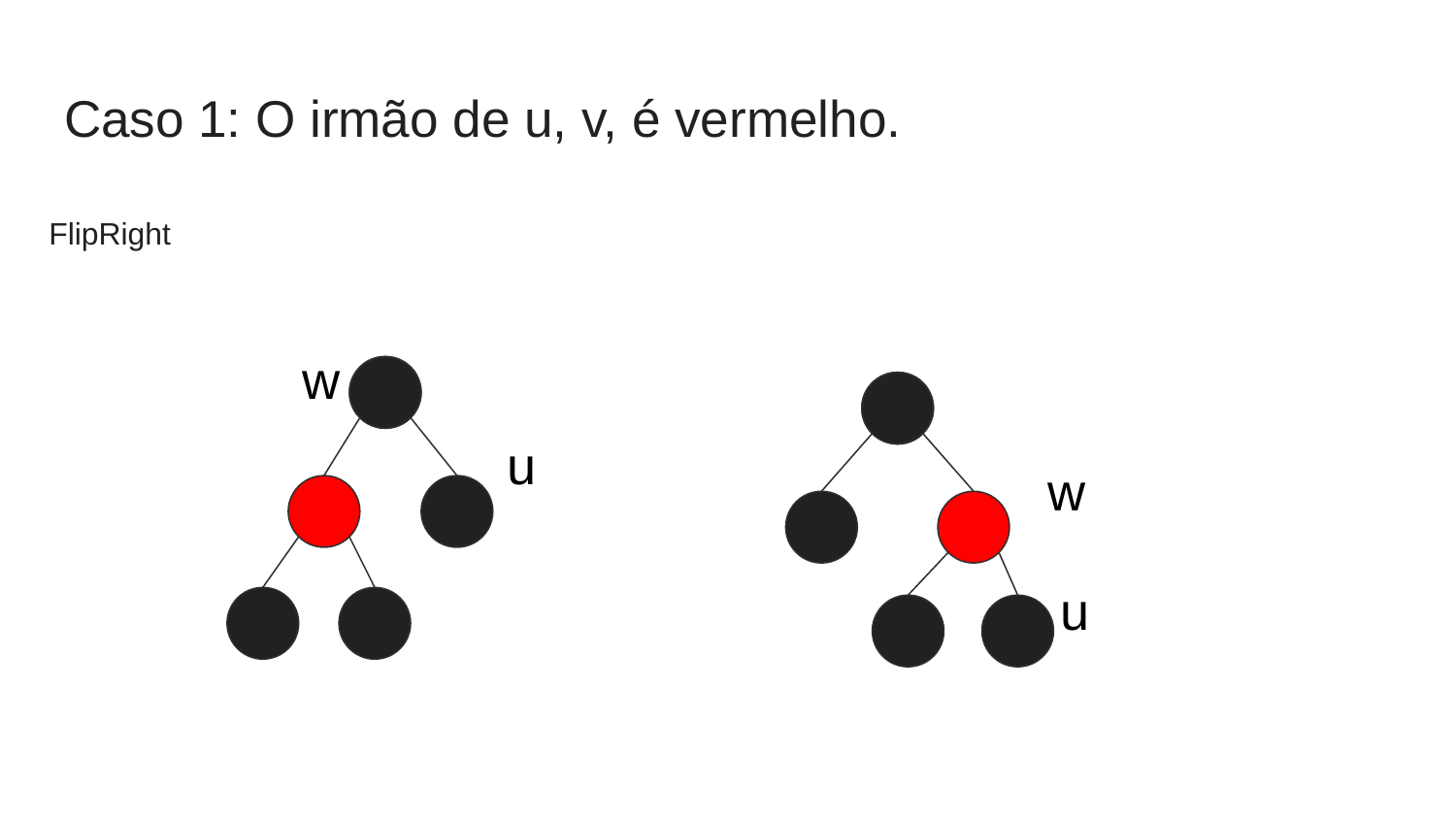

# Caso 1: O irmão de u, v, é vermelho.
FlipRight
w

u
w

u